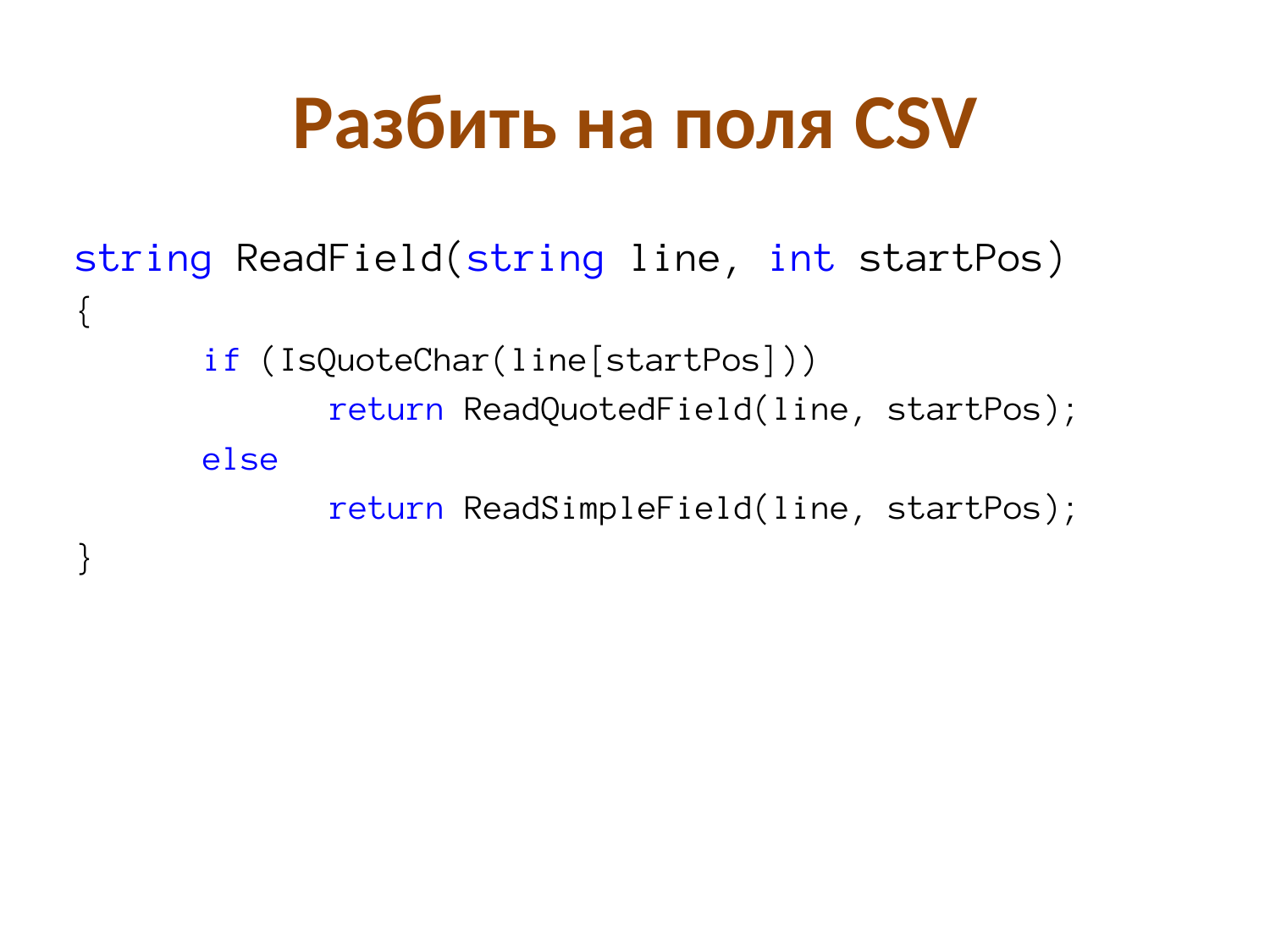

# Разбить на поля CSV
string ReadField(string line, int startPos)
{
	if (IsQuoteChar(line[startPos]))
		return ReadQuotedField(line, startPos);
	else
		return ReadSimpleField(line, startPos);
}